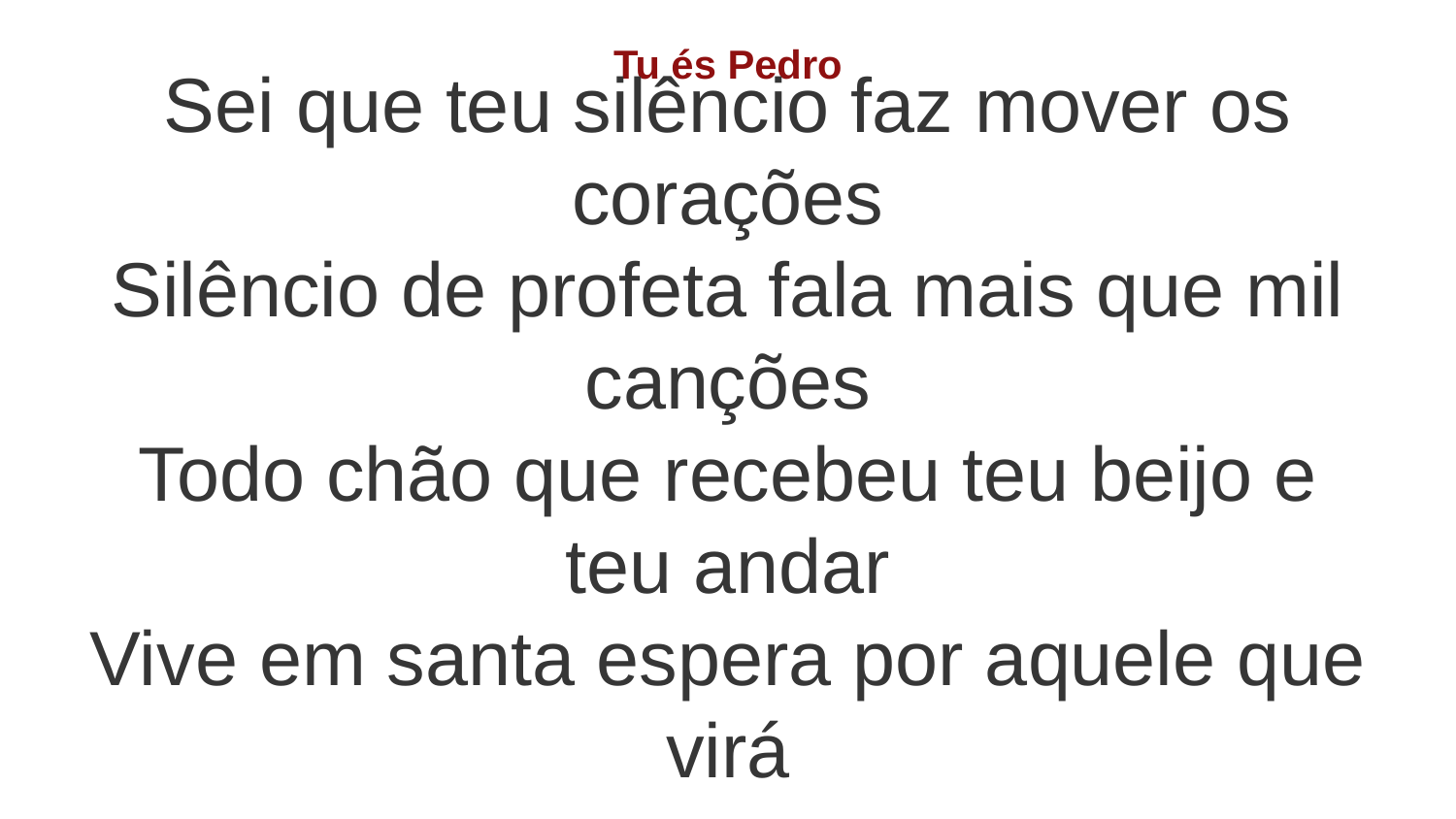

Tu és Pedro
Sei que teu silêncio faz mover os corações
Silêncio de profeta fala mais que mil canções
Todo chão que recebeu teu beijo e teu andar
Vive em santa espera por aquele que virá